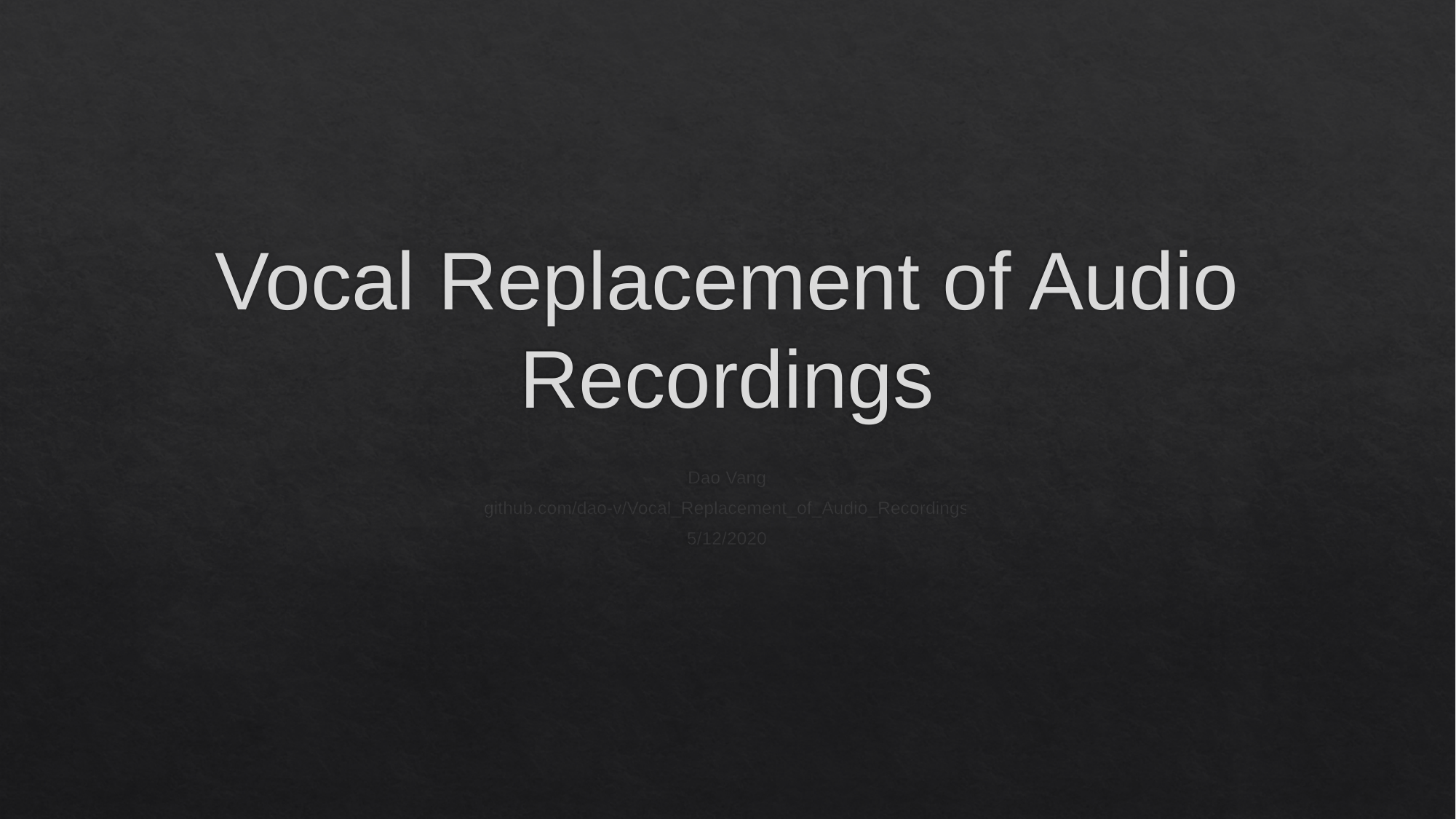

# Vocal Replacement of Audio Recordings

Dao Vang
github.com/dao-v/Vocal_Replacement_of_Audio_Recordings
5/12/2020